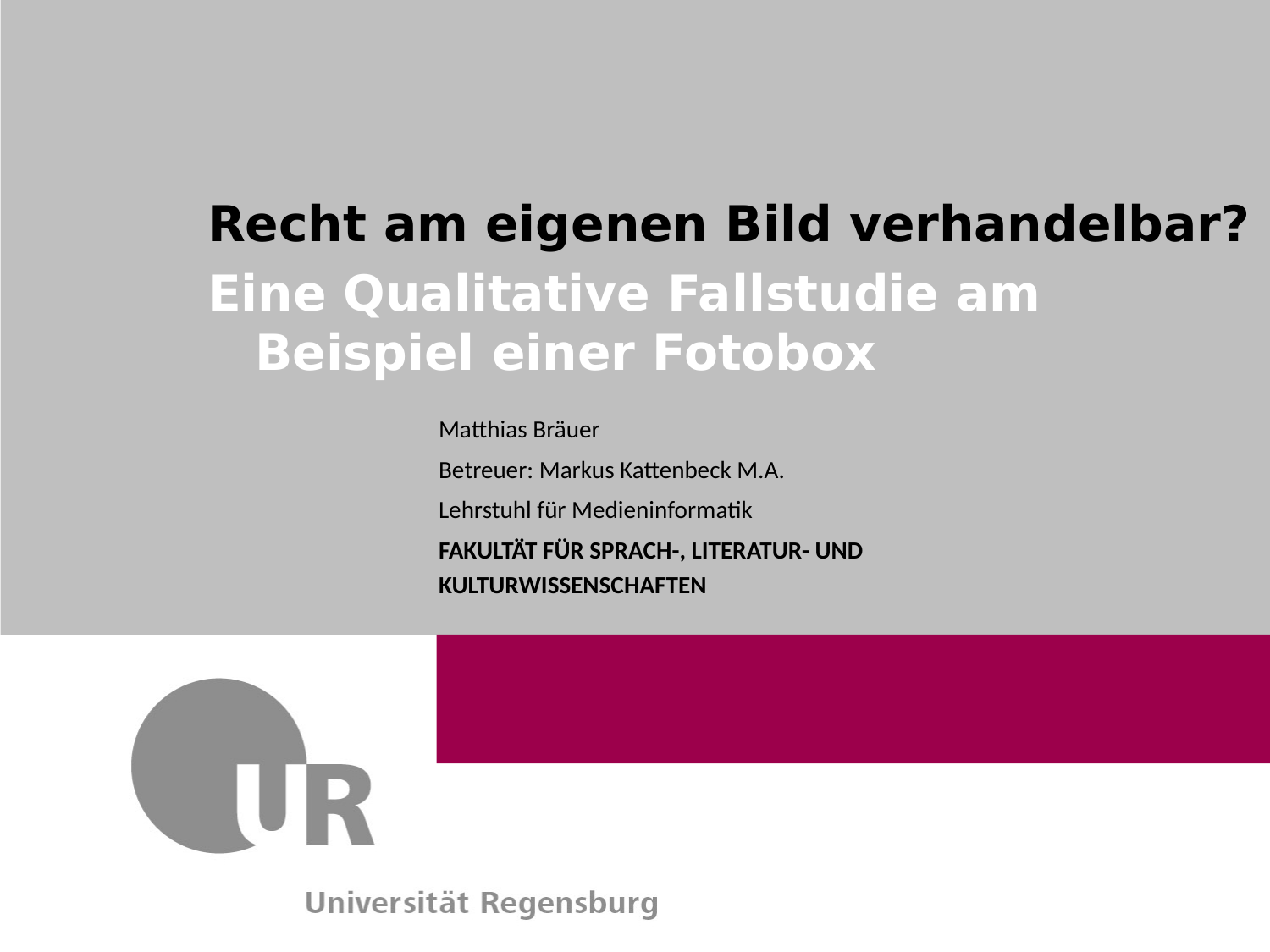

Recht am eigenen Bild verhandelbar?
Eine Qualitative Fallstudie am Beispiel einer Fotobox